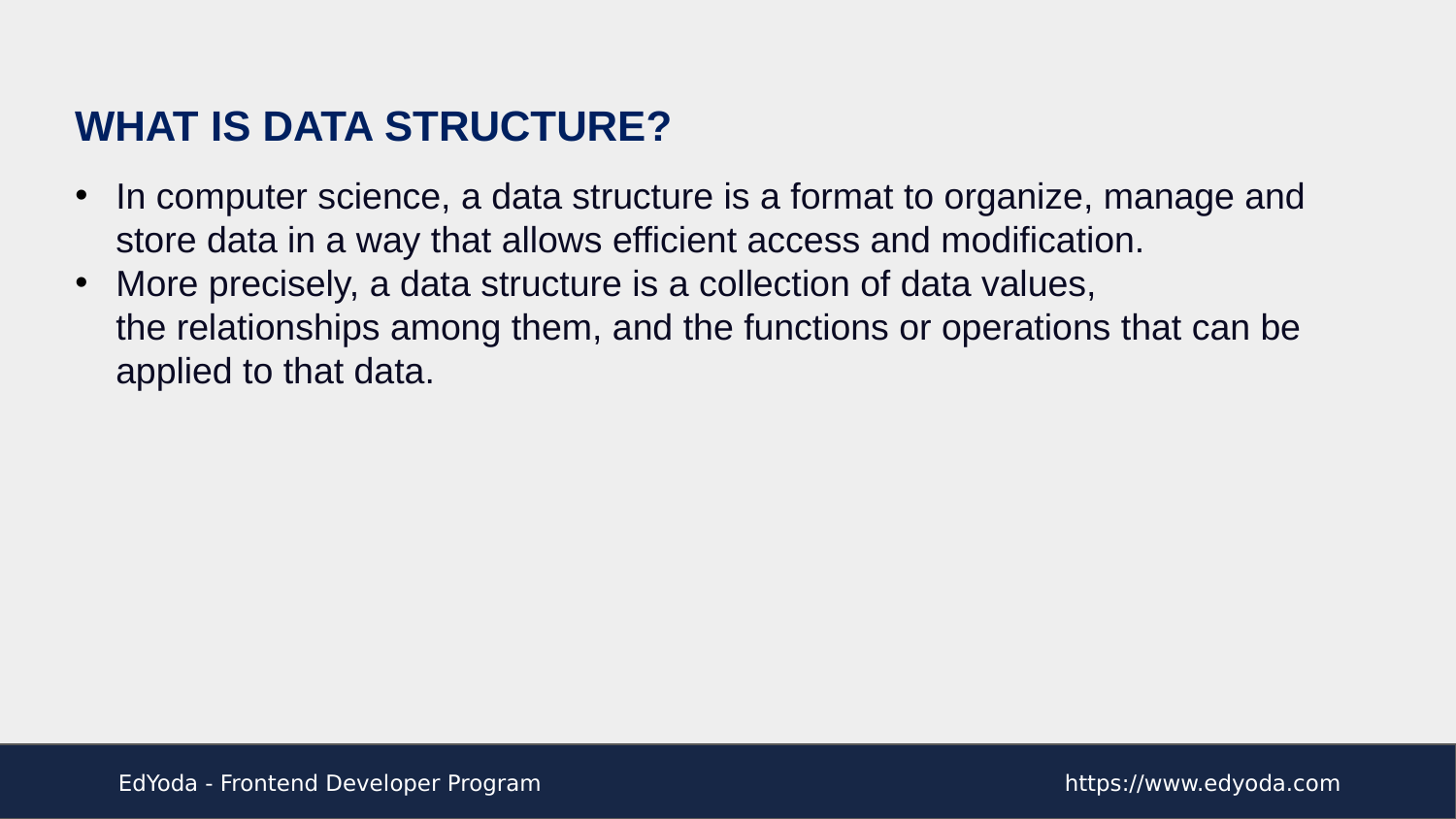

What is Data Structure?
In computer science, a data structure is a format to organize, manage and store data in a way that allows efficient access and modification.
More precisely, a data structure is a collection of data values, the relationships among them, and the functions or operations that can be applied to that data.

EdYoda - Frontend Developer Program
https://www.edyoda.com